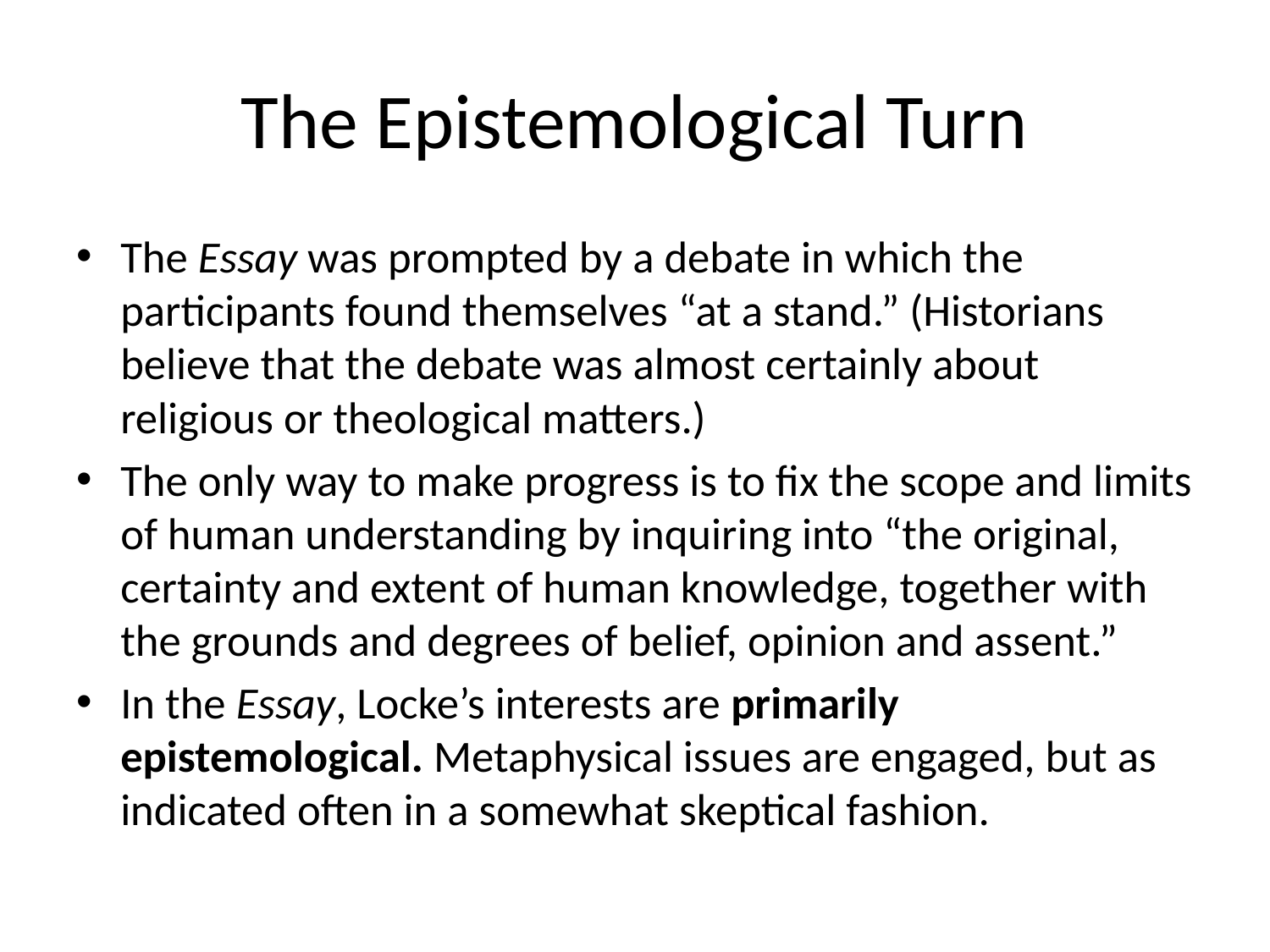

# The Epistemological Turn
The Essay was prompted by a debate in which the participants found themselves “at a stand.” (Historians believe that the debate was almost certainly about religious or theological matters.)
The only way to make progress is to fix the scope and limits of human understanding by inquiring into “the original, certainty and extent of human knowledge, together with the grounds and degrees of belief, opinion and assent.”
In the Essay, Locke’s interests are primarily epistemological. Metaphysical issues are engaged, but as indicated often in a somewhat skeptical fashion.